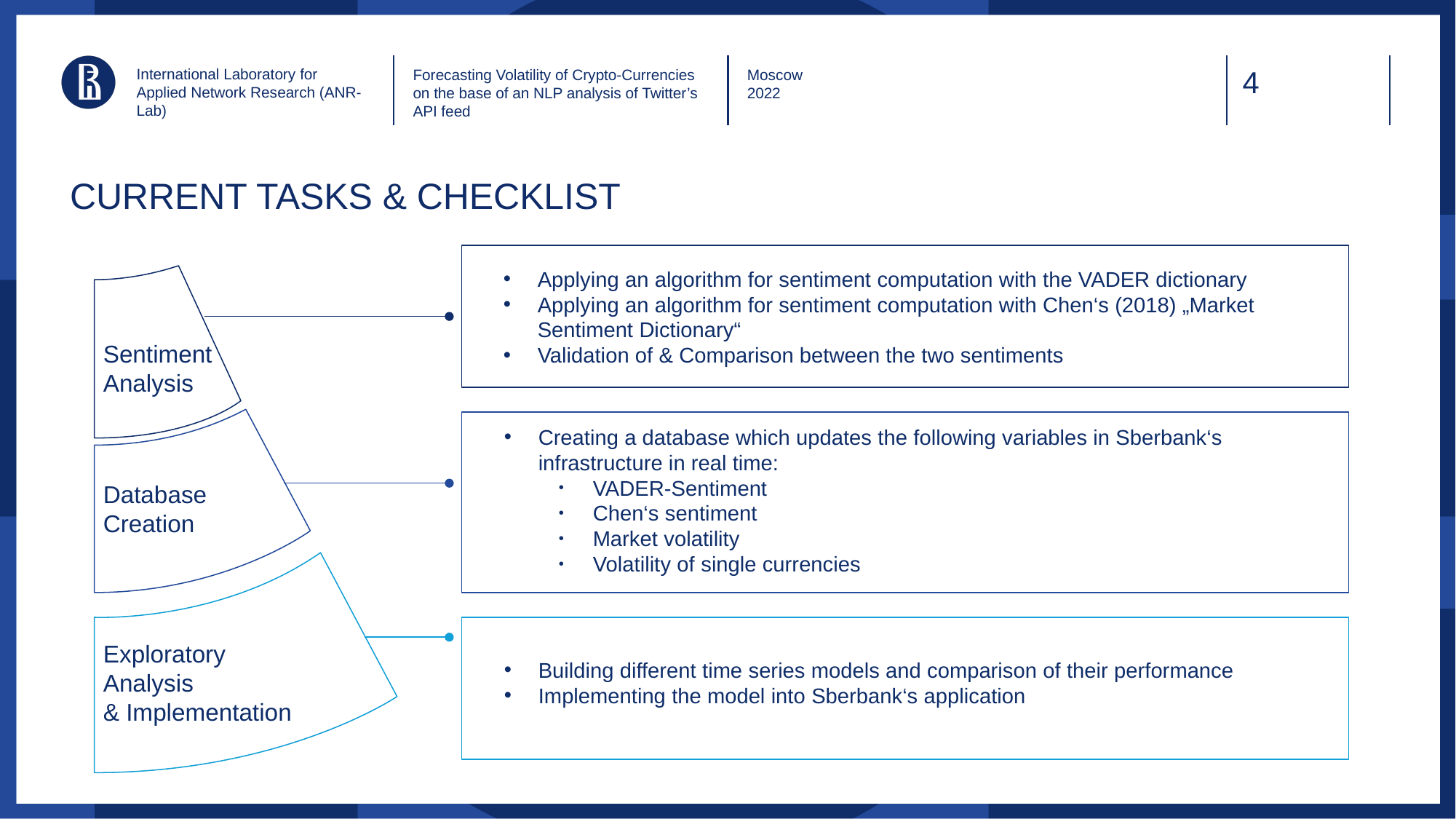

International Laboratory for Applied Network Research (ANR-Lab)

Forecasting Volatility of Crypto-Currencies on the base of an NLP analysis of Twitter’s API feed

Moscow
2022
# CURRENT TASKS & CHECKLIST

Applying an algorithm for sentiment computation with the VADER dictionary
Applying an algorithm for sentiment computation with Chen‘s (2018) „Market Sentiment Dictionary“
Validation of & Comparison between the two sentiments

Sentiment Analysis

Creating a database which updates the following variables in Sberbank‘s infrastructure in real time:
VADER-Sentiment
Chen‘s sentiment
Market volatility
Volatility of single currencies
Database Creation

Exploratory Analysis
& Implementation
Building different time series models and comparison of their performance
Implementing the model into Sberbank‘s application